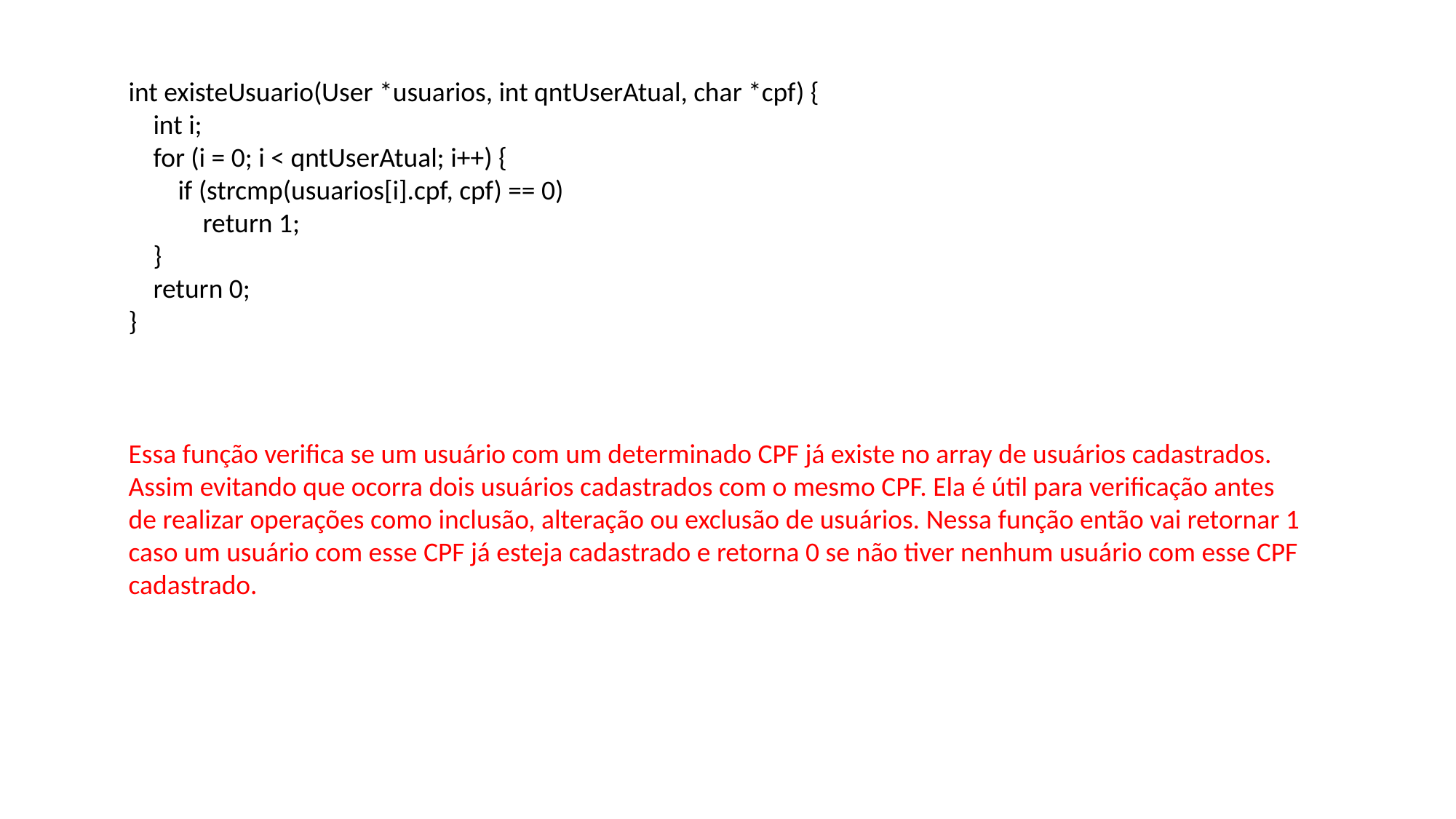

int existeUsuario(User *usuarios, int qntUserAtual, char *cpf) {
    int i;
    for (i = 0; i < qntUserAtual; i++) {
        if (strcmp(usuarios[i].cpf, cpf) == 0)
            return 1;
    }
    return 0;
}
Essa função verifica se um usuário com um determinado CPF já existe no array de usuários cadastrados. Assim evitando que ocorra dois usuários cadastrados com o mesmo CPF. Ela é útil para verificação antes de realizar operações como inclusão, alteração ou exclusão de usuários. Nessa função então vai retornar 1 caso um usuário com esse CPF já esteja cadastrado e retorna 0 se não tiver nenhum usuário com esse CPF cadastrado.